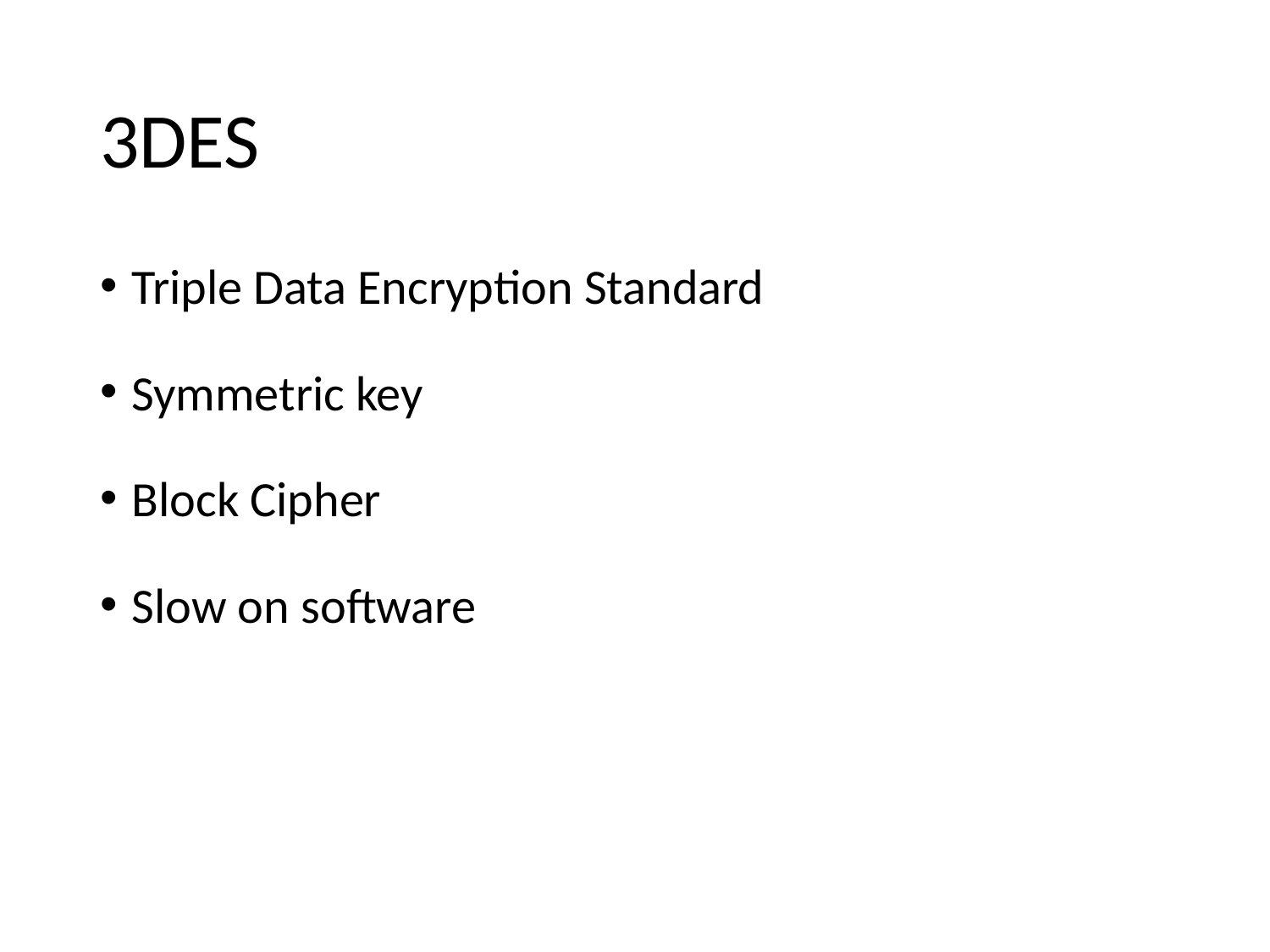

# 3DES
Triple Data Encryption Standard
Symmetric key
Block Cipher
Slow on software